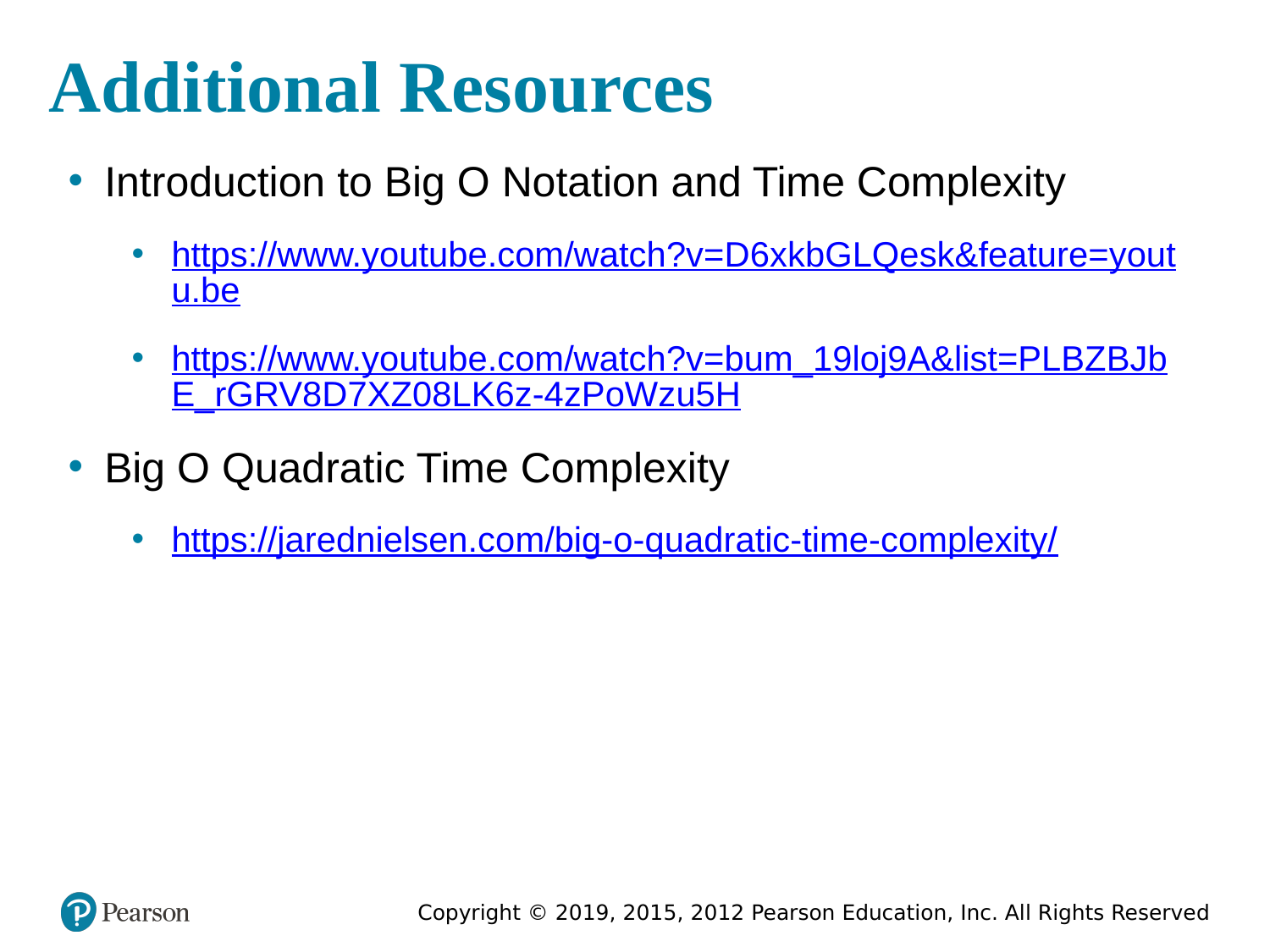

# Additional Resources
Introduction to Big O Notation and Time Complexity
https://www.youtube.com/watch?v=D6xkbGLQesk&feature=youtu.be
https://www.youtube.com/watch?v=bum_19loj9A&list=PLBZBJbE_rGRV8D7XZ08LK6z-4zPoWzu5H
Big O Quadratic Time Complexity
https://jarednielsen.com/big-o-quadratic-time-complexity/